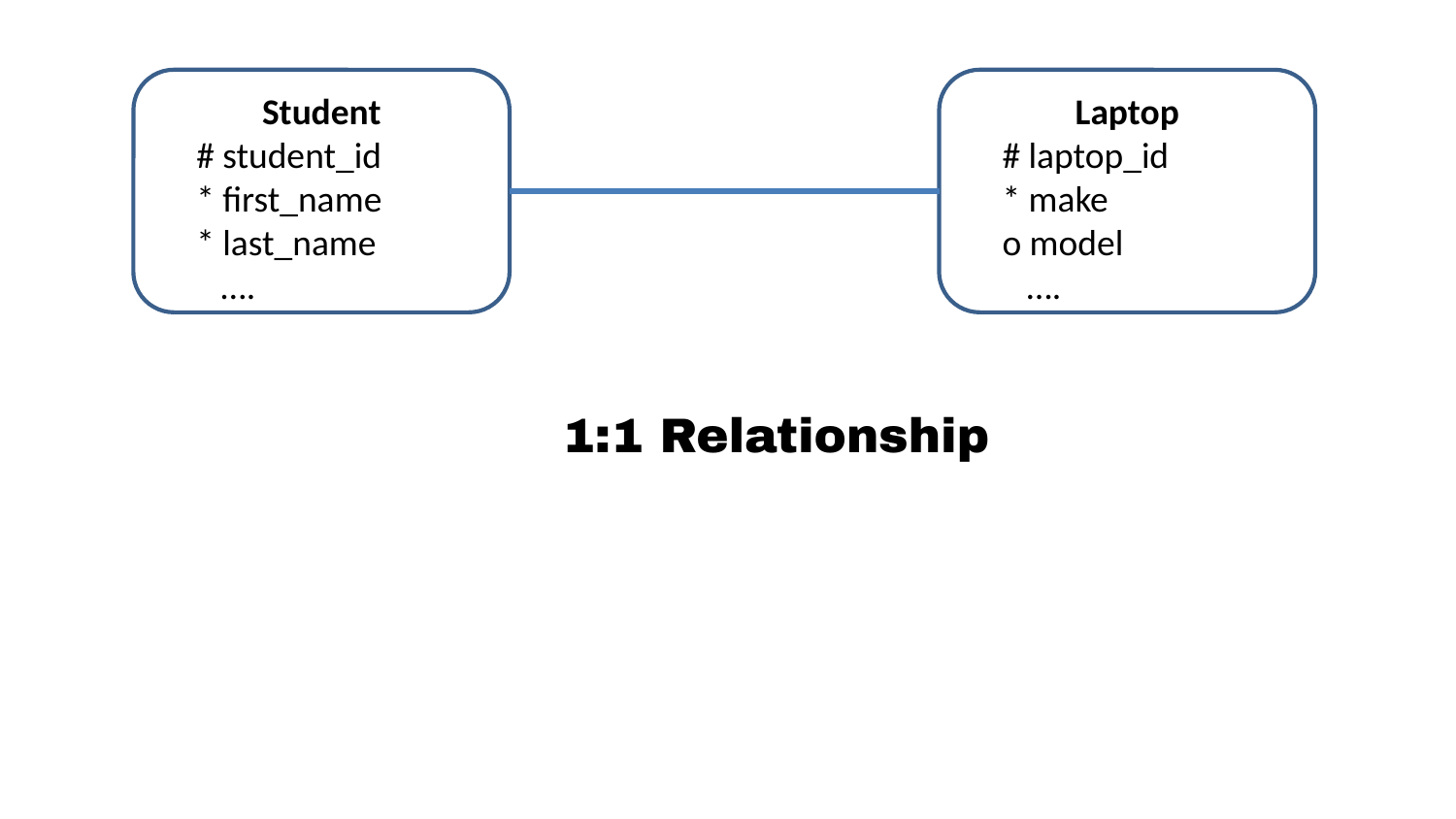

Student
	# student_id
	* first_name
	* last_name
	   ….
Laptop
	# laptop_id
	* make
	o model
	   ….
1:1 Relationship